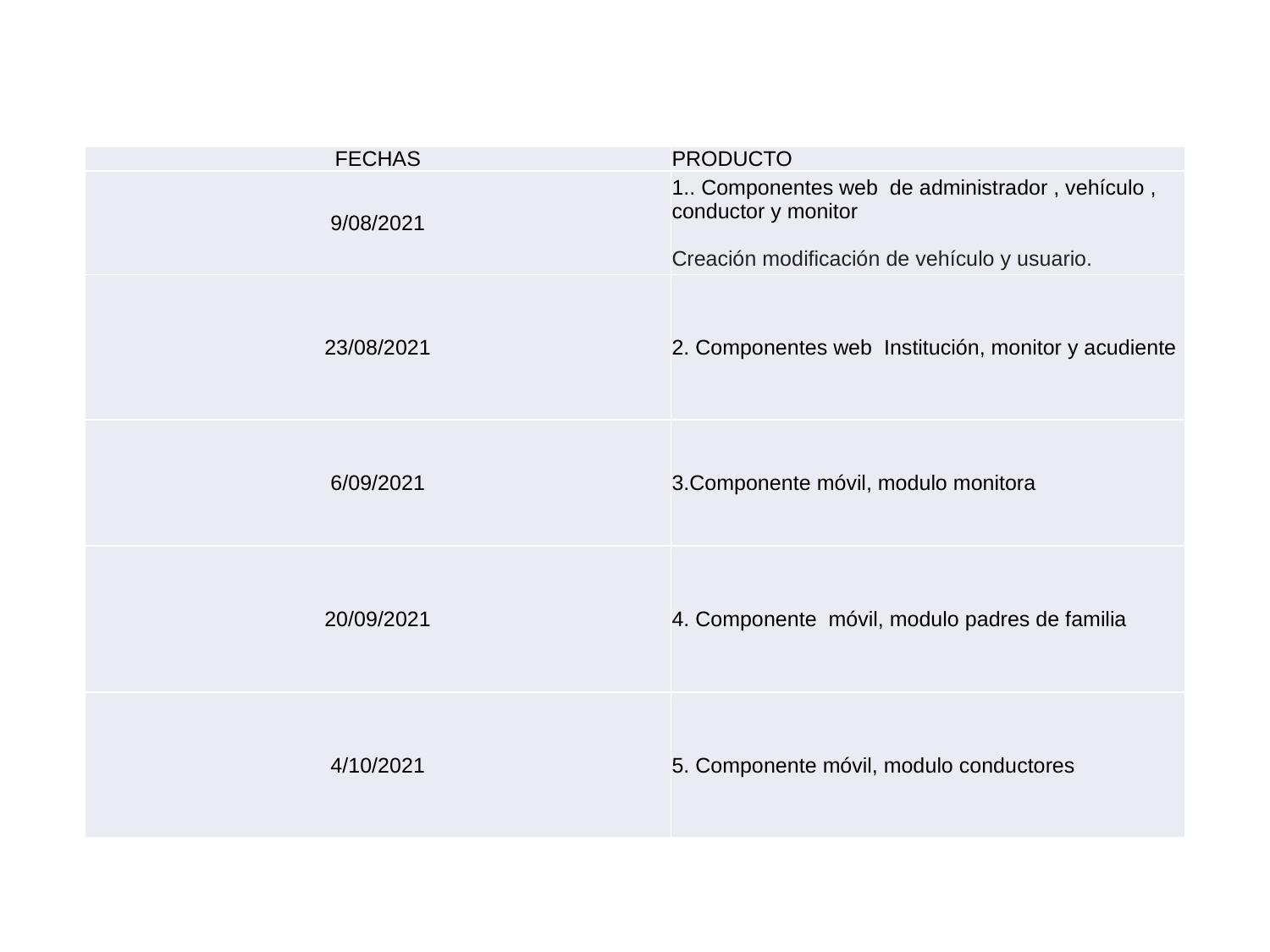

| FECHAS | PRODUCTO |
| --- | --- |
| 9/08/2021 | 1.. Componentes web de administrador , vehículo , conductor y monitor Creación modificación de vehículo y usuario. |
| 23/08/2021 | 2. Componentes web Institución, monitor y acudiente |
| 6/09/2021 | 3.Componente móvil, modulo monitora |
| 20/09/2021 | 4. Componente móvil, modulo padres de familia |
| 4/10/2021 | 5. Componente móvil, modulo conductores |
#